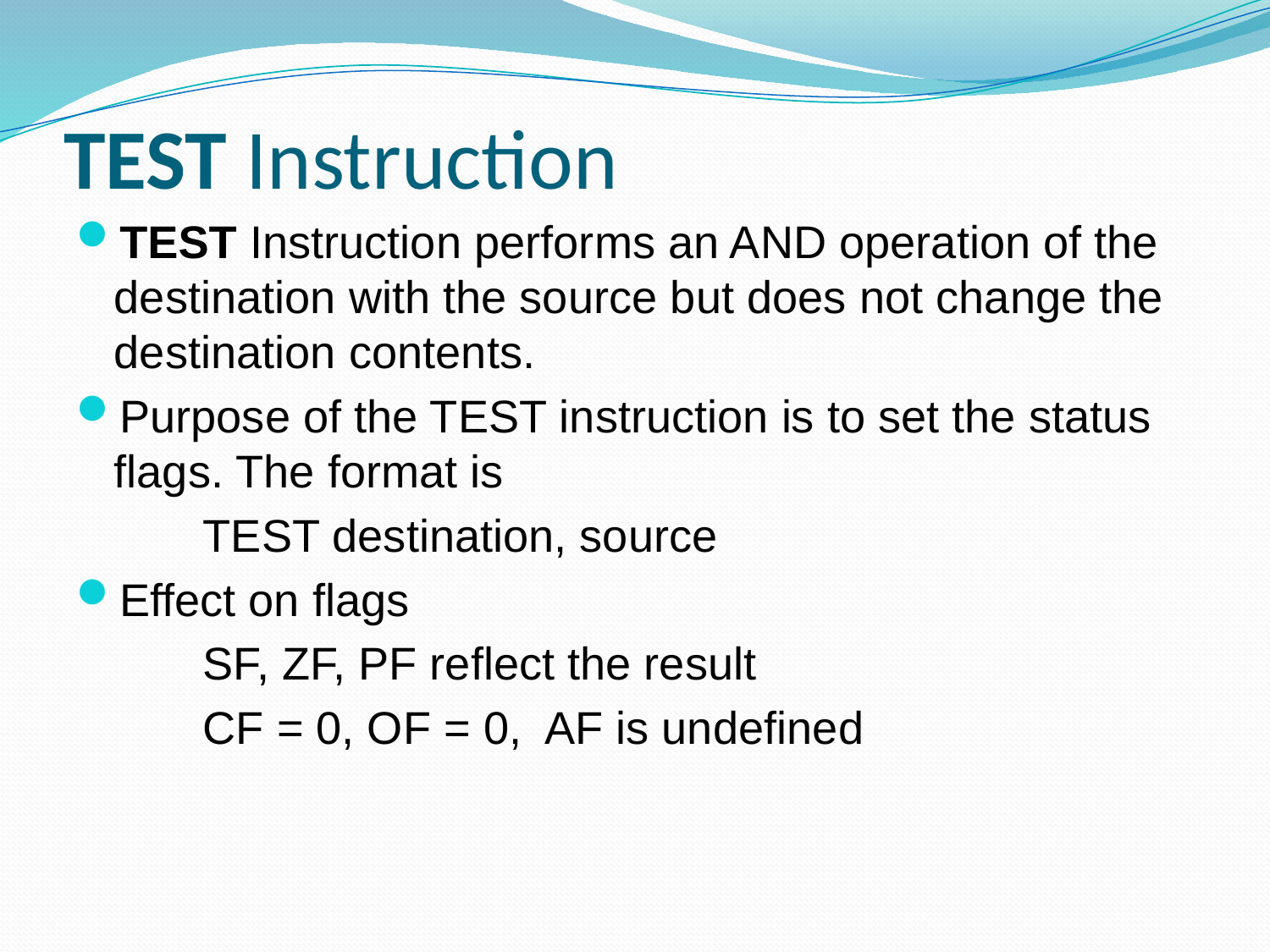

# TEST Instruction
TEST Instruction performs an AND operation of the destination with the source but does not change the destination contents.
Purpose of the TEST instruction is to set the status flags. The format is
	TEST destination, source
Effect on flags
	SF, ZF, PF reflect the result
	CF = 0, OF = 0,  AF is undefined